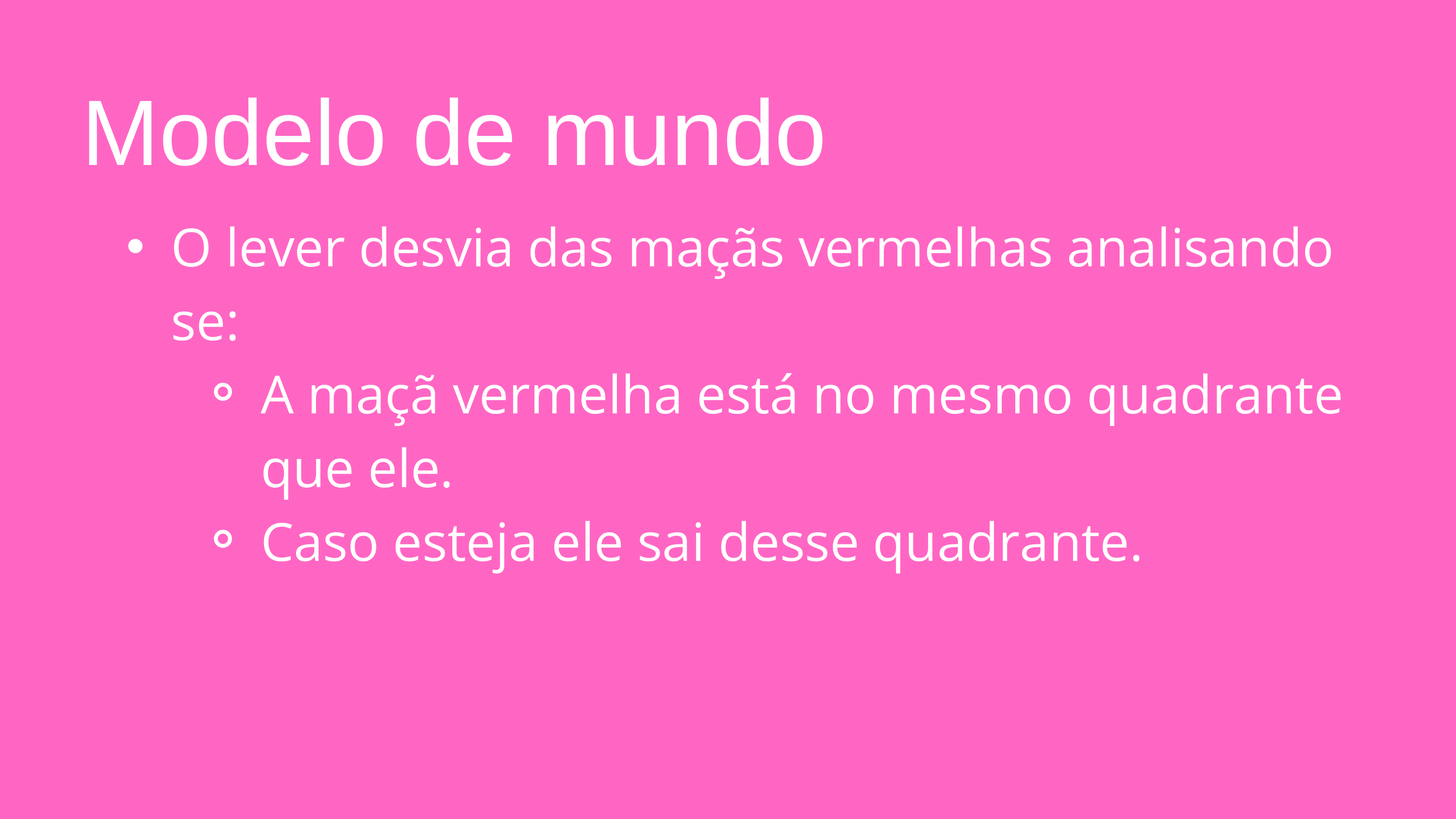

Modelo de mundo
O lever desvia das maçãs vermelhas analisando se:
A maçã vermelha está no mesmo quadrante que ele.
Caso esteja ele sai desse quadrante.